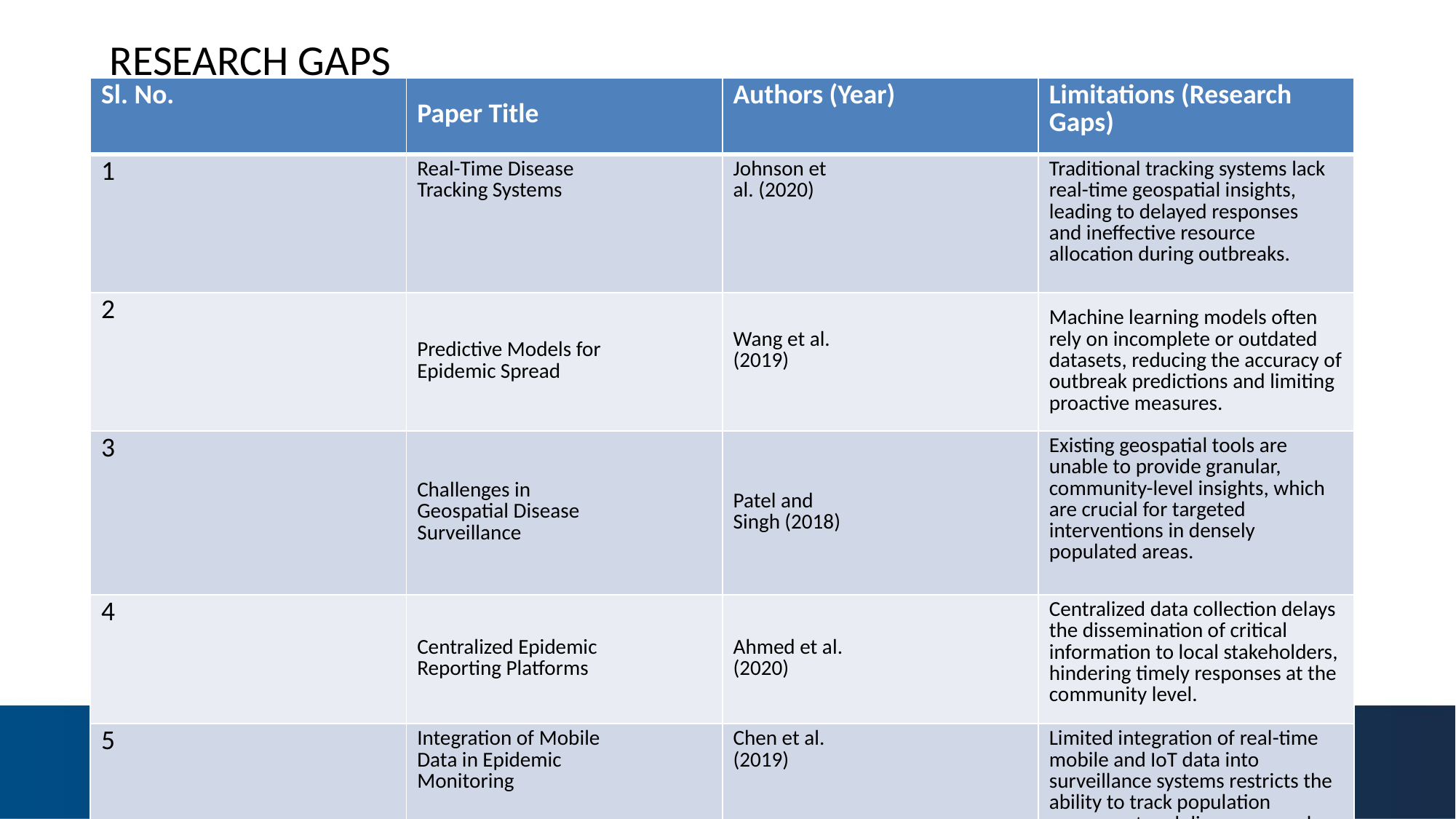

# RESEARCH GAPS
| Sl. No. | Paper Title | Authors (Year) | Limitations (Research Gaps) |
| --- | --- | --- | --- |
| 1 | Real-Time Disease Tracking Systems | Johnson et al. (2020) | Traditional tracking systems lack real-time geospatial insights, leading to delayed responses and ineffective resource allocation during outbreaks. |
| 2 | Predictive Models for Epidemic Spread | Wang et al. (2019) | Machine learning models often rely on incomplete or outdated datasets, reducing the accuracy of outbreak predictions and limiting proactive measures. |
| 3 | Challenges in Geospatial Disease Surveillance | Patel and Singh (2018) | Existing geospatial tools are unable to provide granular, community-level insights, which are crucial for targeted interventions in densely populated areas. |
| 4 | Centralized Epidemic Reporting Platforms | Ahmed et al. (2020) | Centralized data collection delays the dissemination of critical information to local stakeholders, hindering timely responses at the community level. |
| 5 | Integration of Mobile Data in Epidemic Monitoring | Chen et al. (2019) | Limited integration of real-time mobile and IoT data into surveillance systems restricts the ability to track population movement and disease spread effectively. |